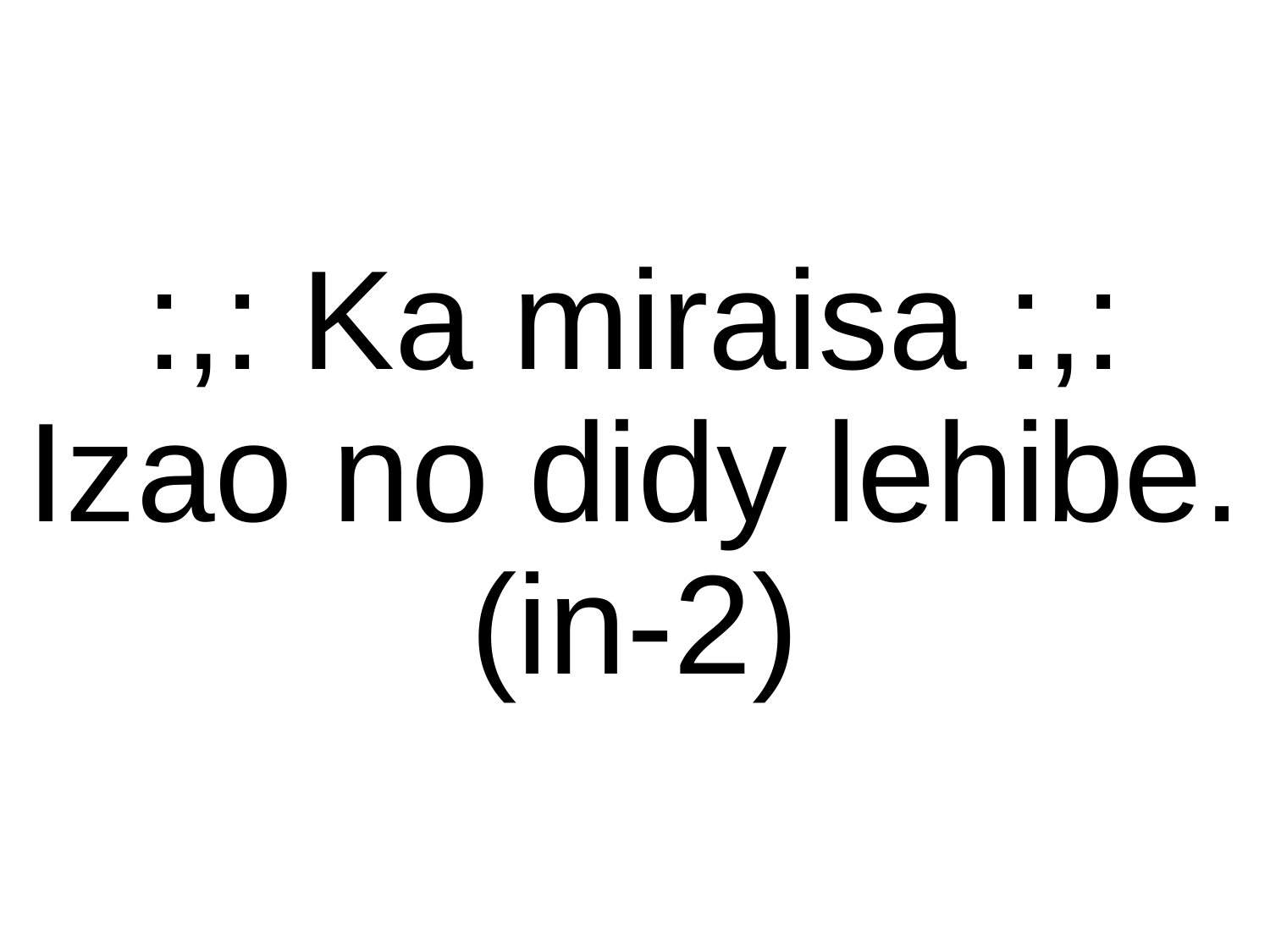

:,: Ka miraisa :,:
Izao no didy lehibe. (in-2)